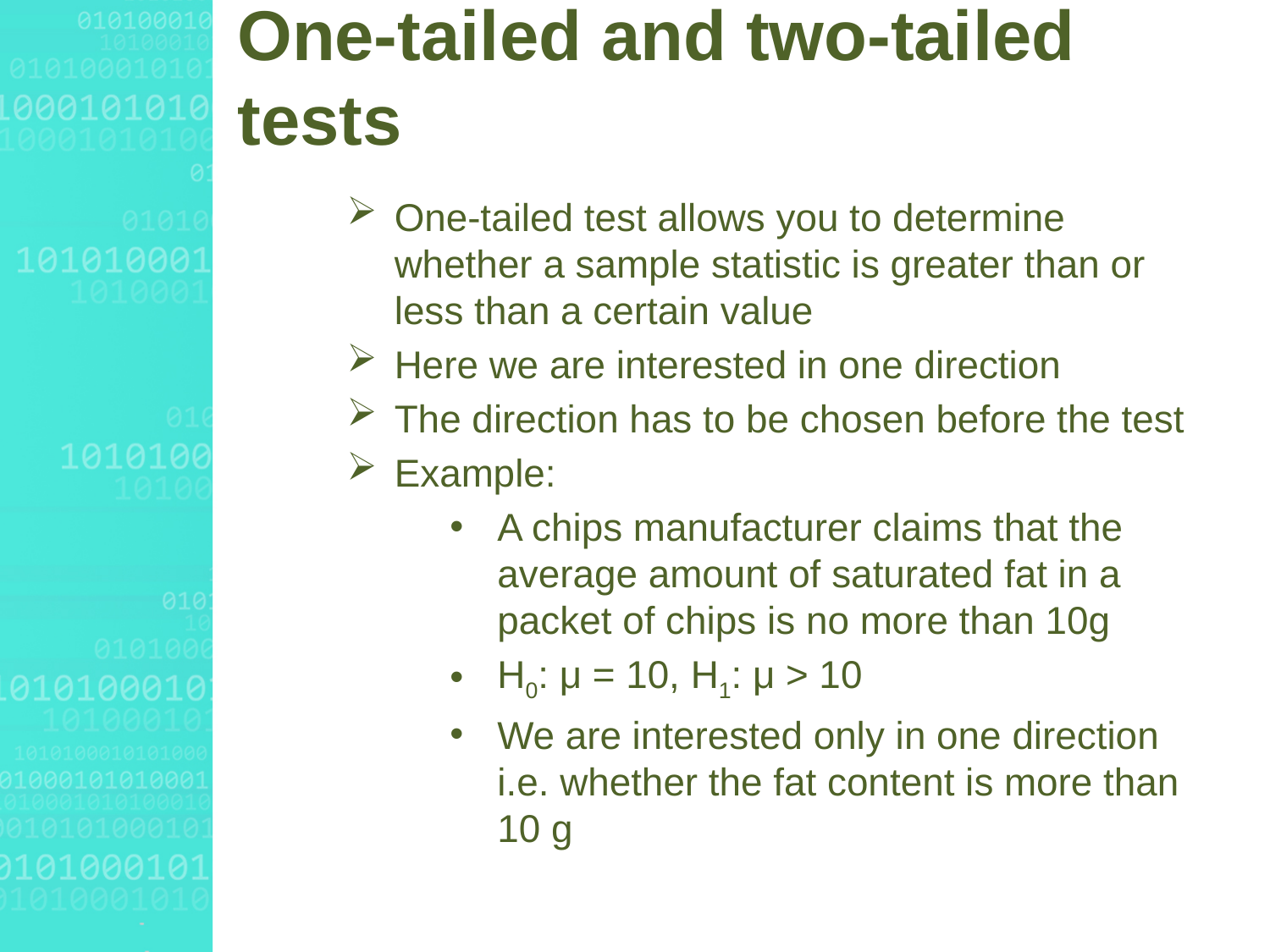

# One-tailed and two-tailed tests
One-tailed test allows you to determine whether a sample statistic is greater than or less than a certain value
Here we are interested in one direction
The direction has to be chosen before the test
Example:
A chips manufacturer claims that the average amount of saturated fat in a packet of chips is no more than 10g
H0: μ = 10, H1: μ > 10
We are interested only in one direction i.e. whether the fat content is more than 10 g